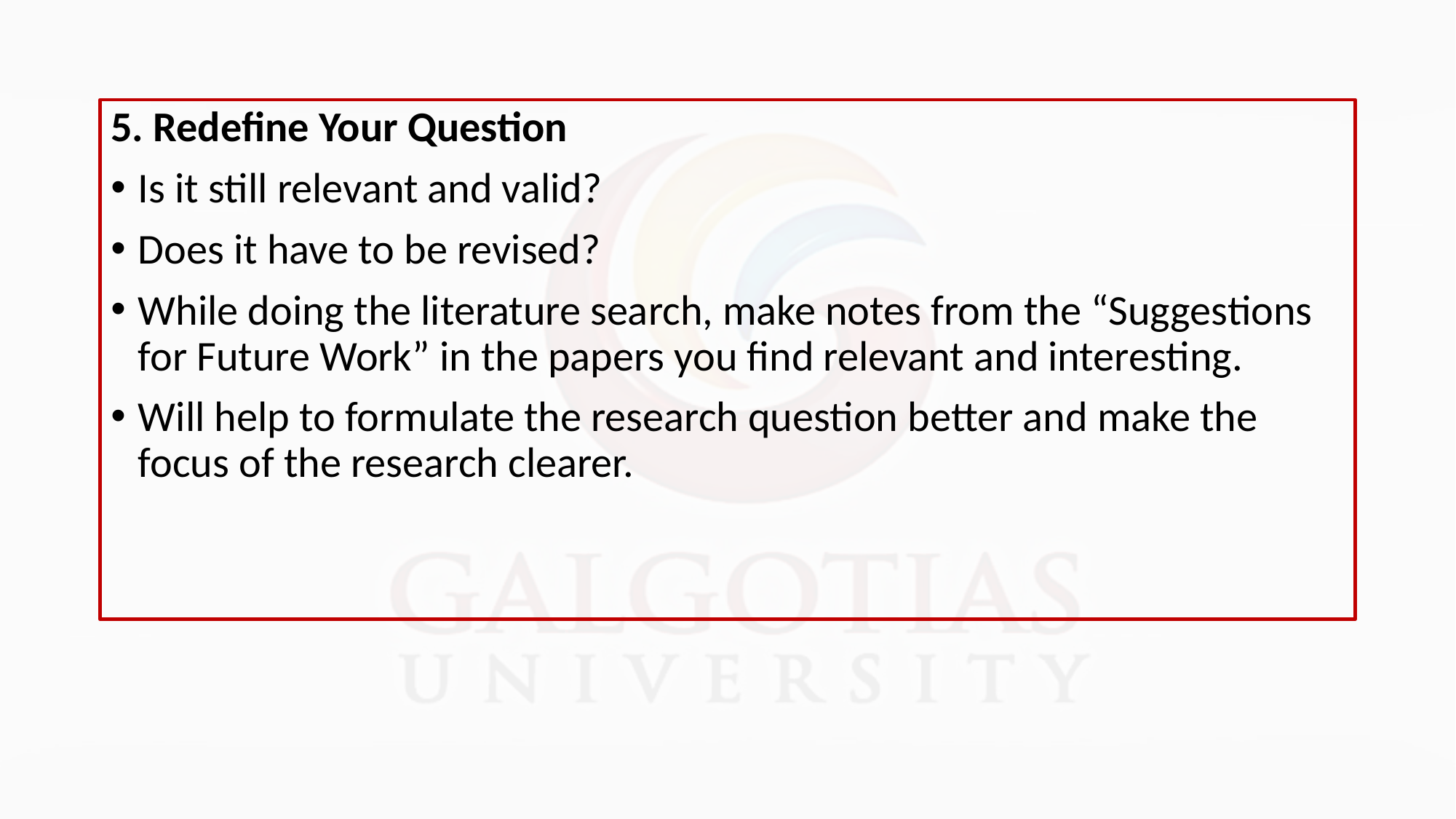

5. Redefine Your Question
Is it still relevant and valid?
Does it have to be revised?
While doing the literature search, make notes from the “Suggestions for Future Work” in the papers you find relevant and interesting.
Will help to formulate the research question better and make the focus of the research clearer.